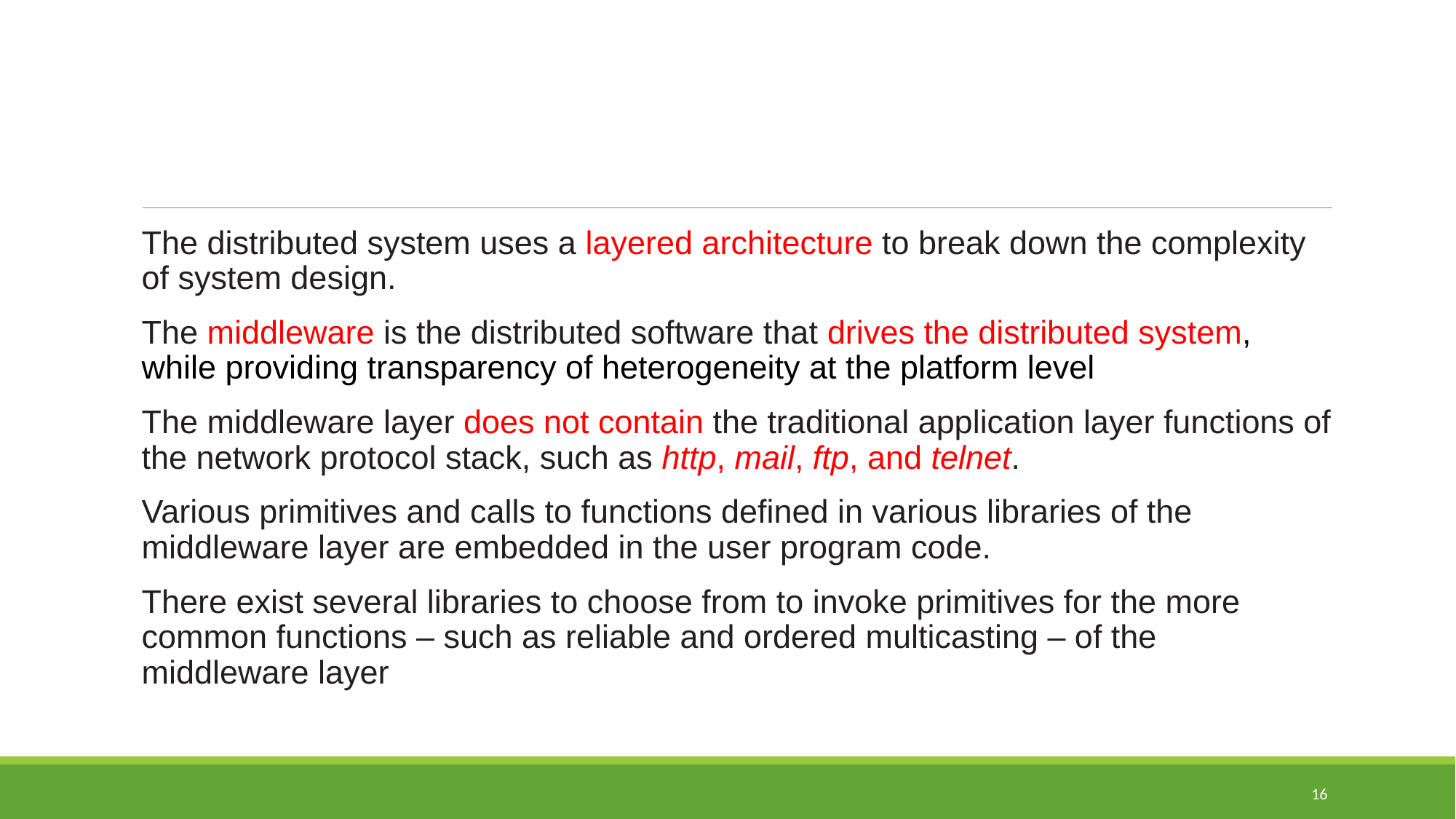

#
The distributed system uses a layered architecture to break down the complexity of system design.
The middleware is the distributed software that drives the distributed system, while providing transparency of heterogeneity at the platform level
The middleware layer does not contain the traditional application layer functions of the network protocol stack, such as http, mail, ftp, and telnet.
Various primitives and calls to functions defined in various libraries of the middleware layer are embedded in the user program code.
There exist several libraries to choose from to invoke primitives for the more common functions – such as reliable and ordered multicasting – of the middleware layer
16